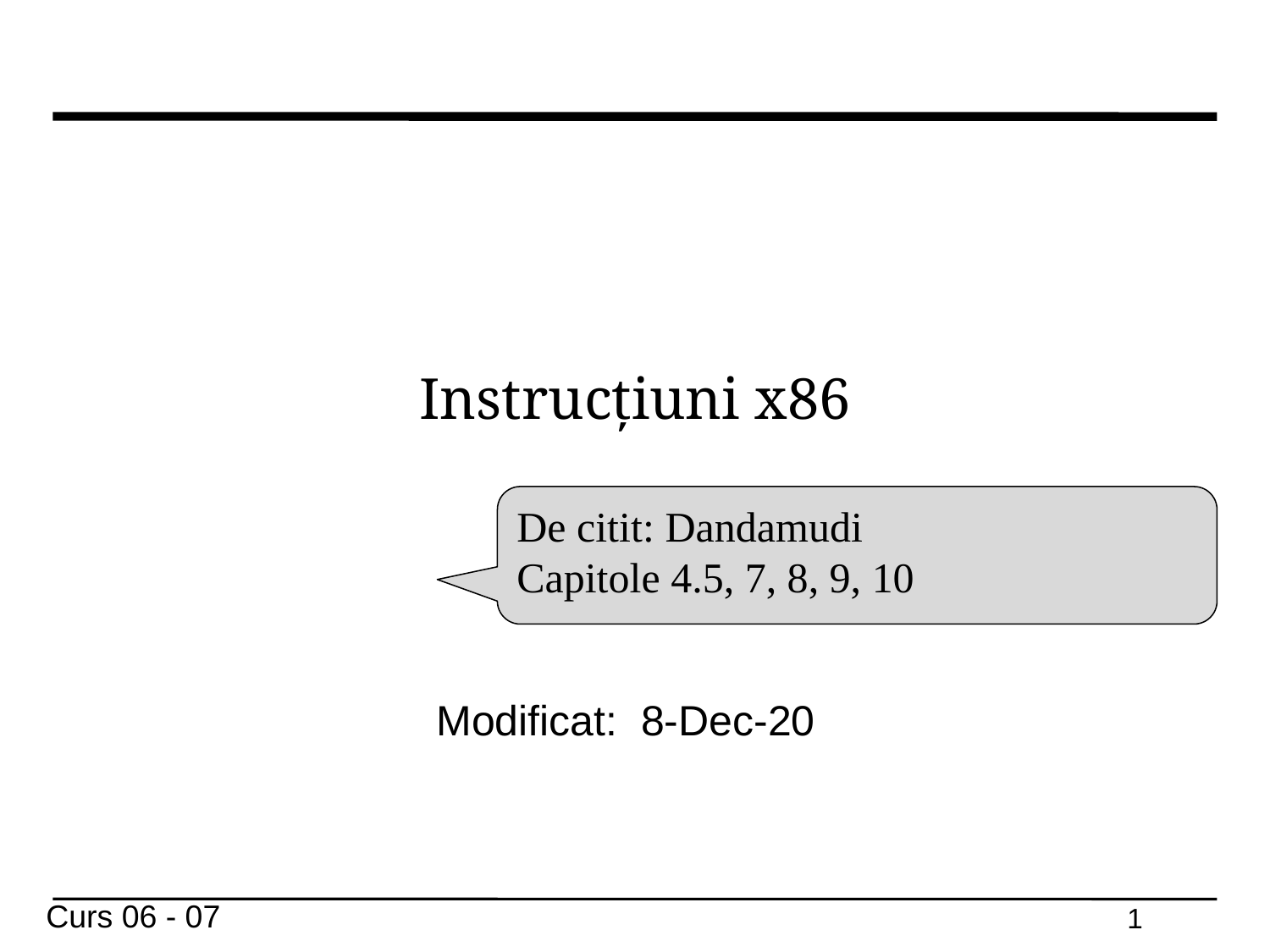

# Instrucțiuni x86
De citit: Dandamudi
Capitole 4.5, 7, 8, 9, 10

Modificat:  8-Dec-20